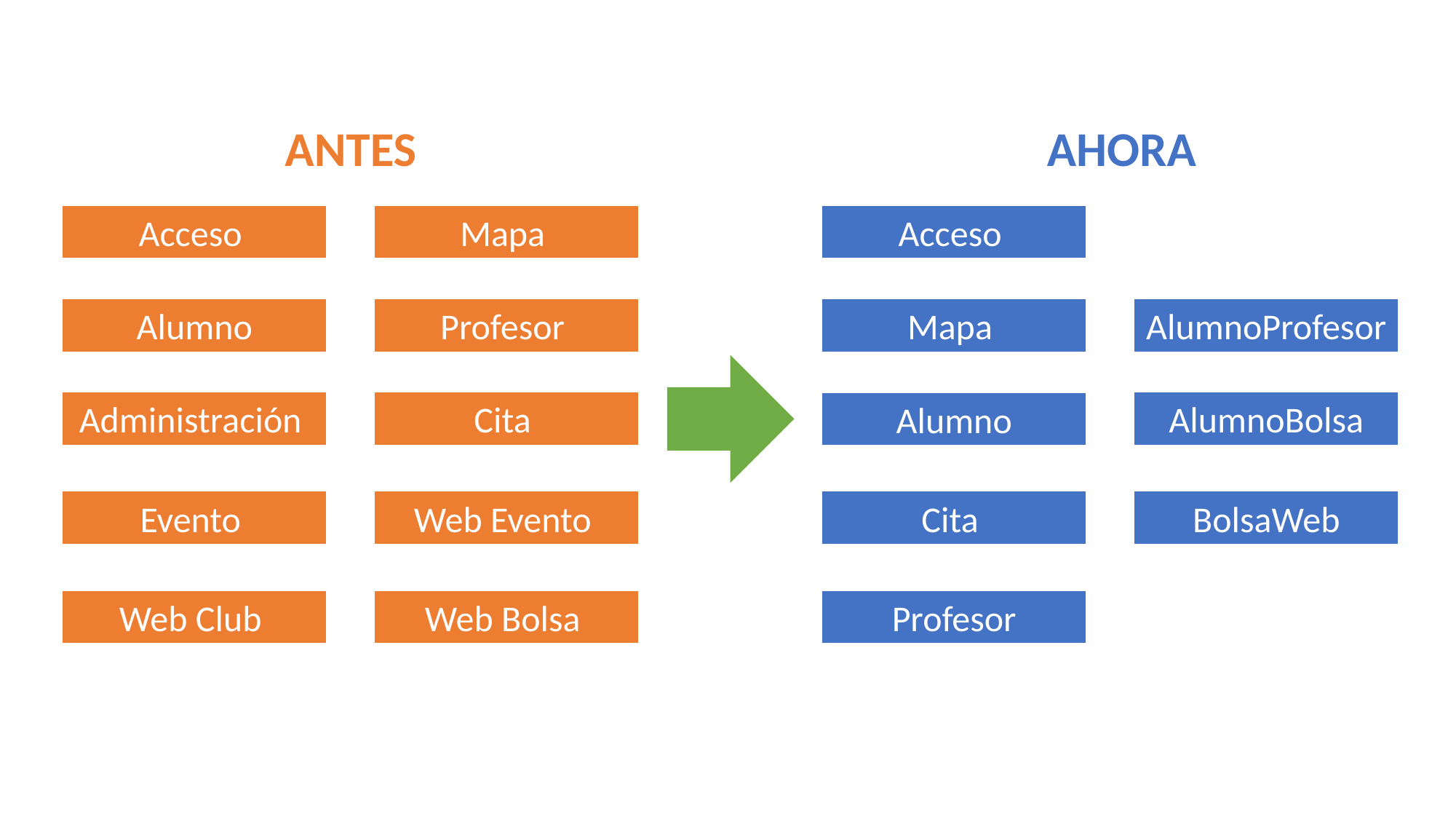

ANTES
AHORA
Acceso
Mapa
Acceso
Alumno
Profesor
Mapa
AlumnoProfesor

Administración
Cita
AlumnoBolsa
Alumno
Cita
Evento
Web Evento
BolsaWeb
Web Club
Web Bolsa
Profesor